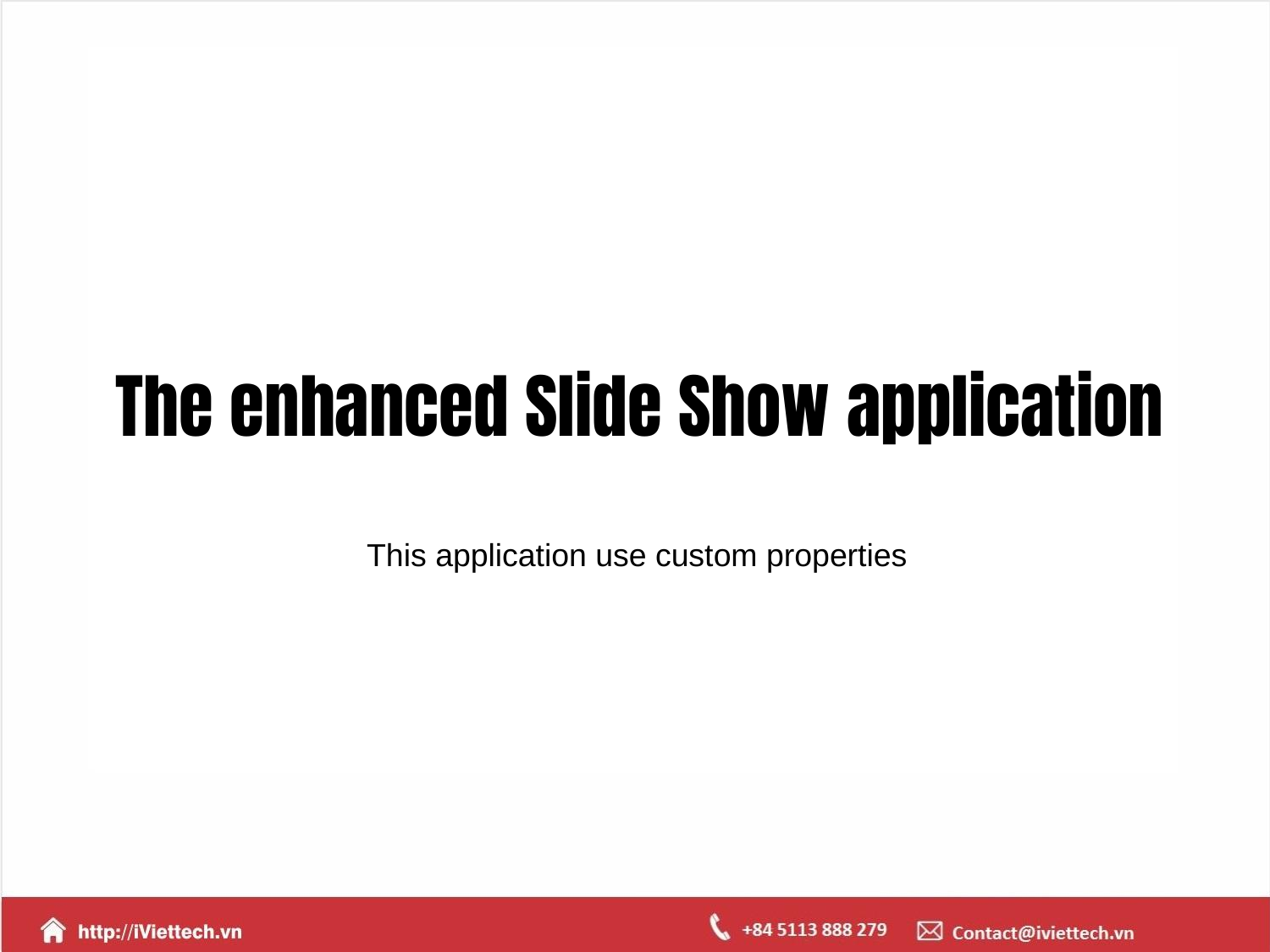

The enhanced Slide Show application

This application use custom properties